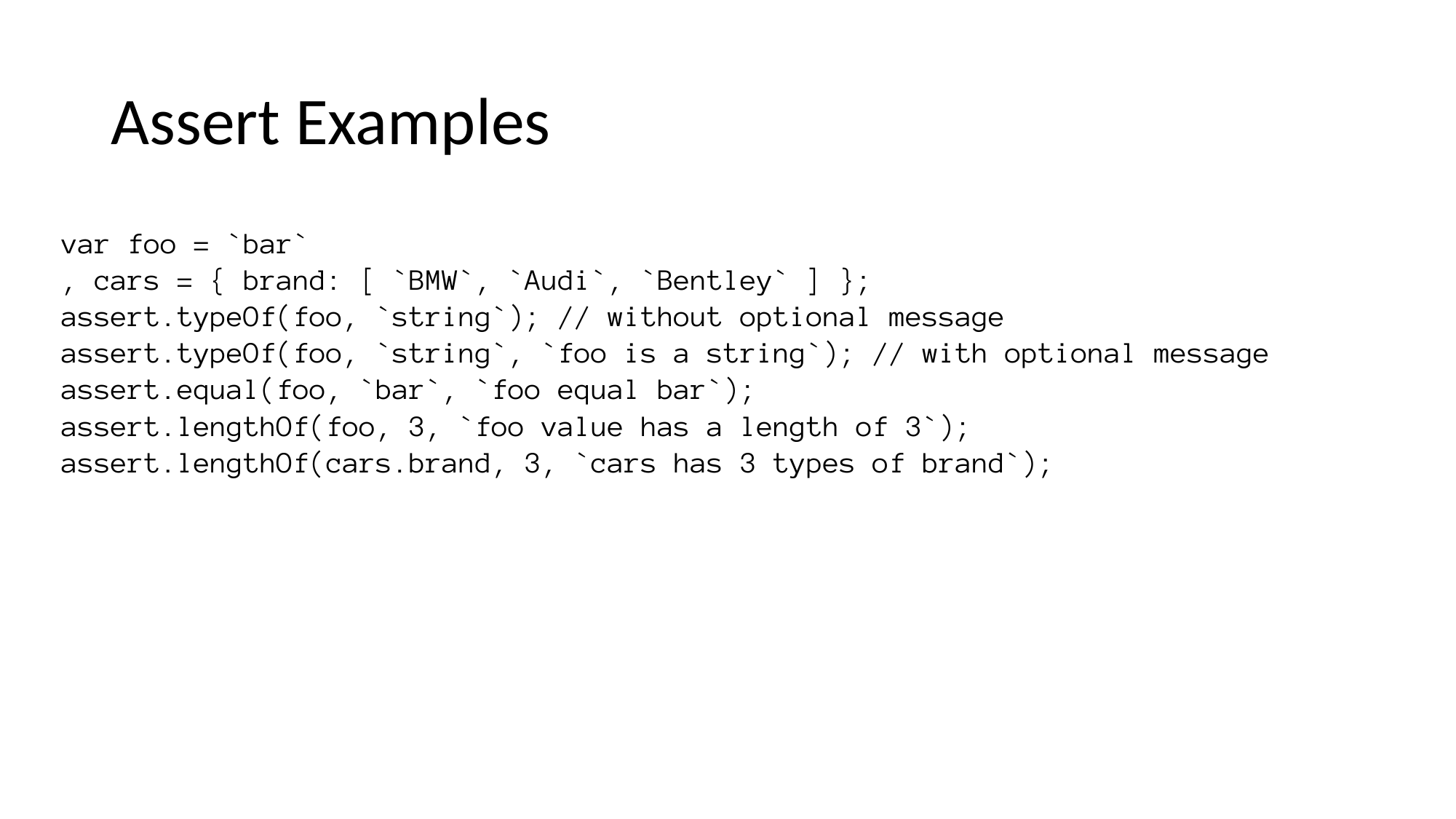

# Assert Examples
var foo = `bar`
, cars = { brand: [ `BMW`, `Audi`, `Bentley` ] };
assert.typeOf(foo, `string`); // without optional message
assert.typeOf(foo, `string`, `foo is a string`); // with optional message
assert.equal(foo, `bar`, `foo equal bar`);
assert.lengthOf(foo, 3, `foo value has a length of 3`);
assert.lengthOf(cars.brand, 3, `cars has 3 types of brand`);